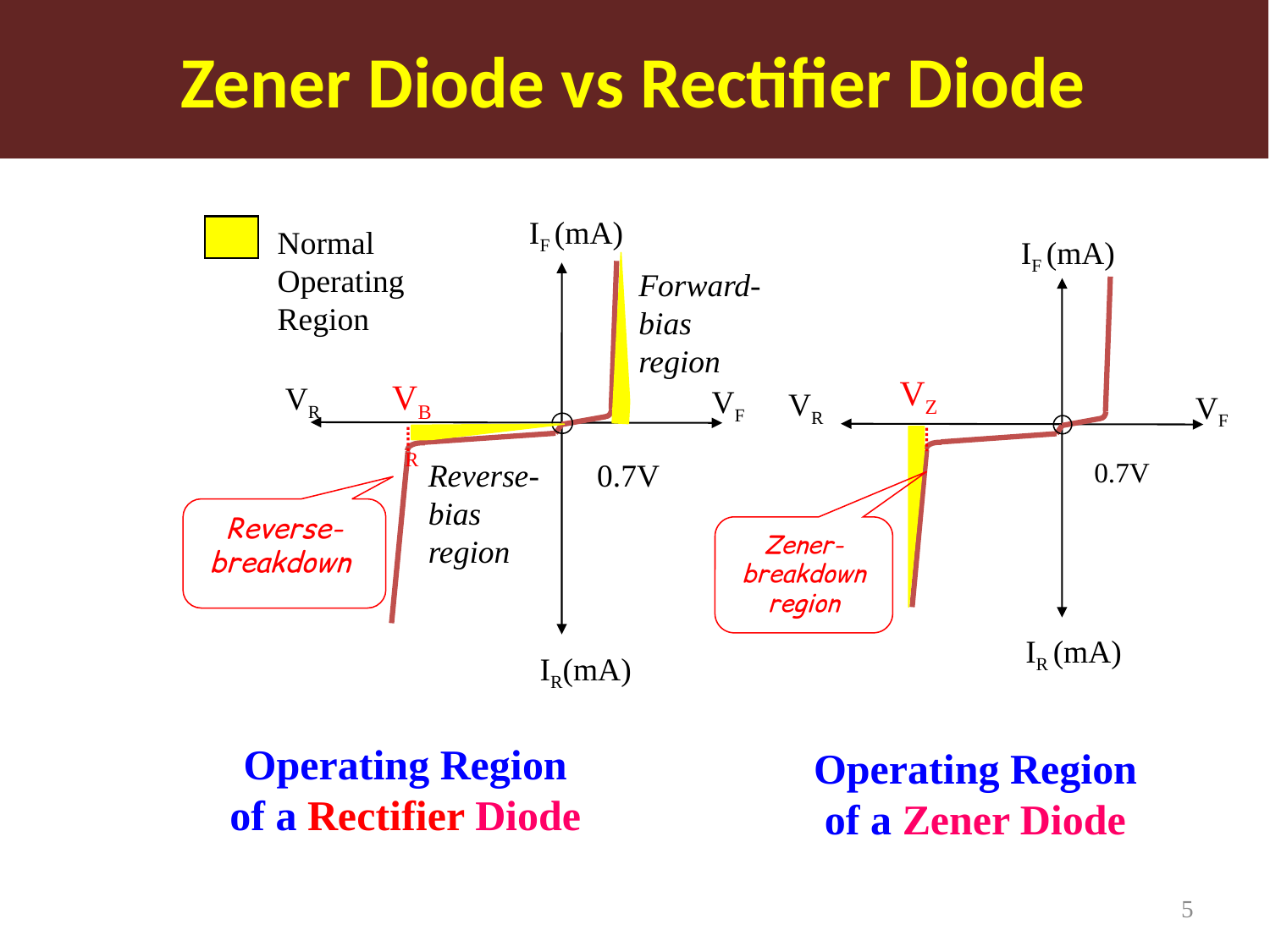

Zener Diode vs Rectifier Diode
IF (mA)

VBR
VF
VR

Reverse-bias region
0.7V
Reverse-breakdown
IR(mA)

Normal Operating Region
Operating Region of a Rectifier Diode
Forward-bias region
IF (mA)

VZ
VF
VR

0.7V
Zener-breakdown region
IR (mA)
Operating Region of a Zener Diode
5